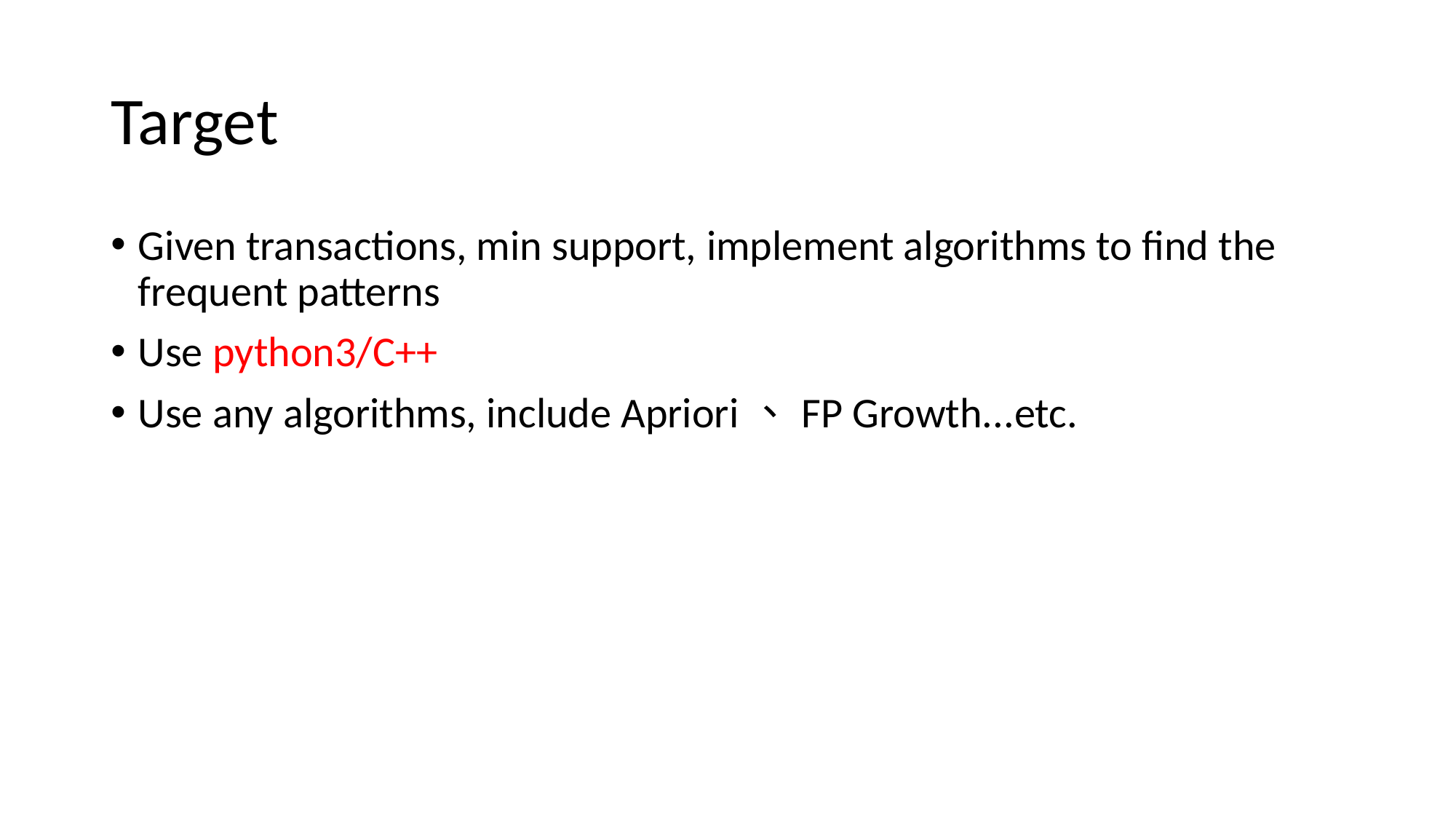

# Target
Given transactions, min support, implement algorithms to find the frequent patterns
Use python3/C++
Use any algorithms, include Apriori、FP Growth...etc.